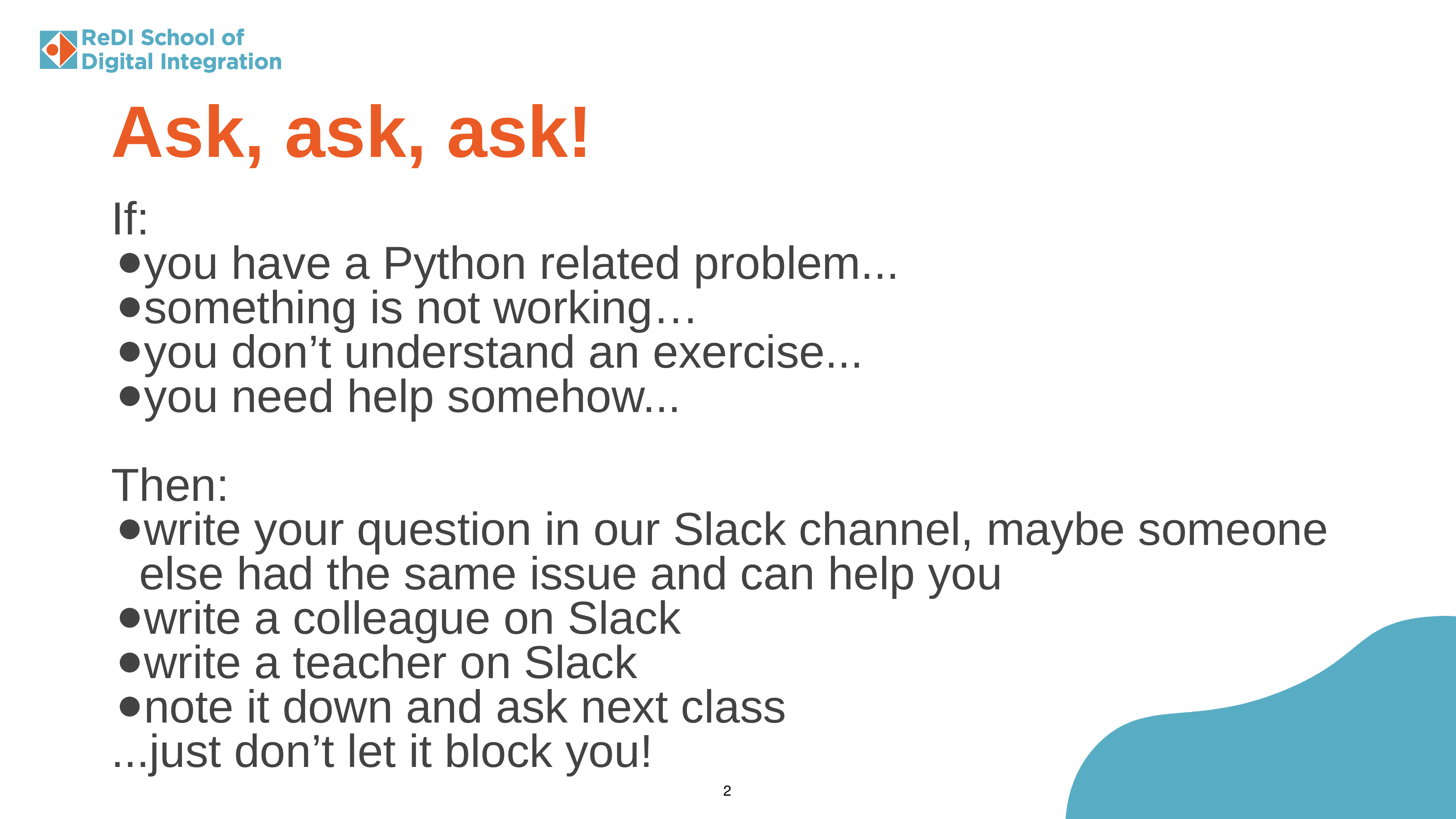

Ask, ask, ask!
If:
you have a Python related problem...
something is not working…
you don’t understand an exercise...
you need help somehow...

Then:
write your question in our Slack channel, maybe someone else had the same issue and can help you
write a colleague on Slack
write a teacher on Slack
note it down and ask next class
...just don’t let it block you!
2